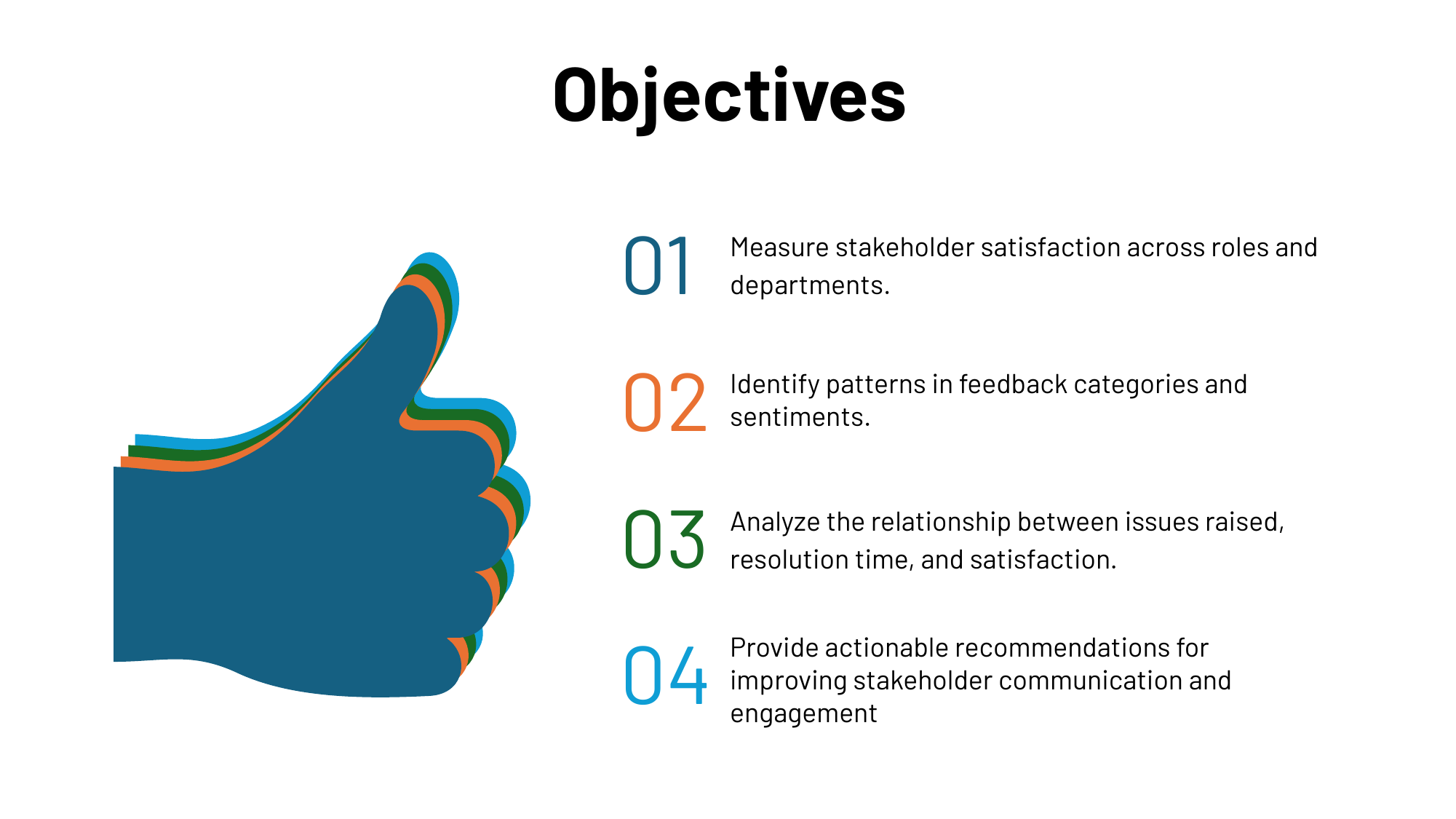

Objectives
01

Measure stakeholder satisfaction across roles and departments.
02
Identify patterns in feedback categories and sentiments.
03
Analyze the relationship between issues raised, resolution time, and satisfaction.
04
Provide actionable recommendations for improving stakeholder communication and engagement